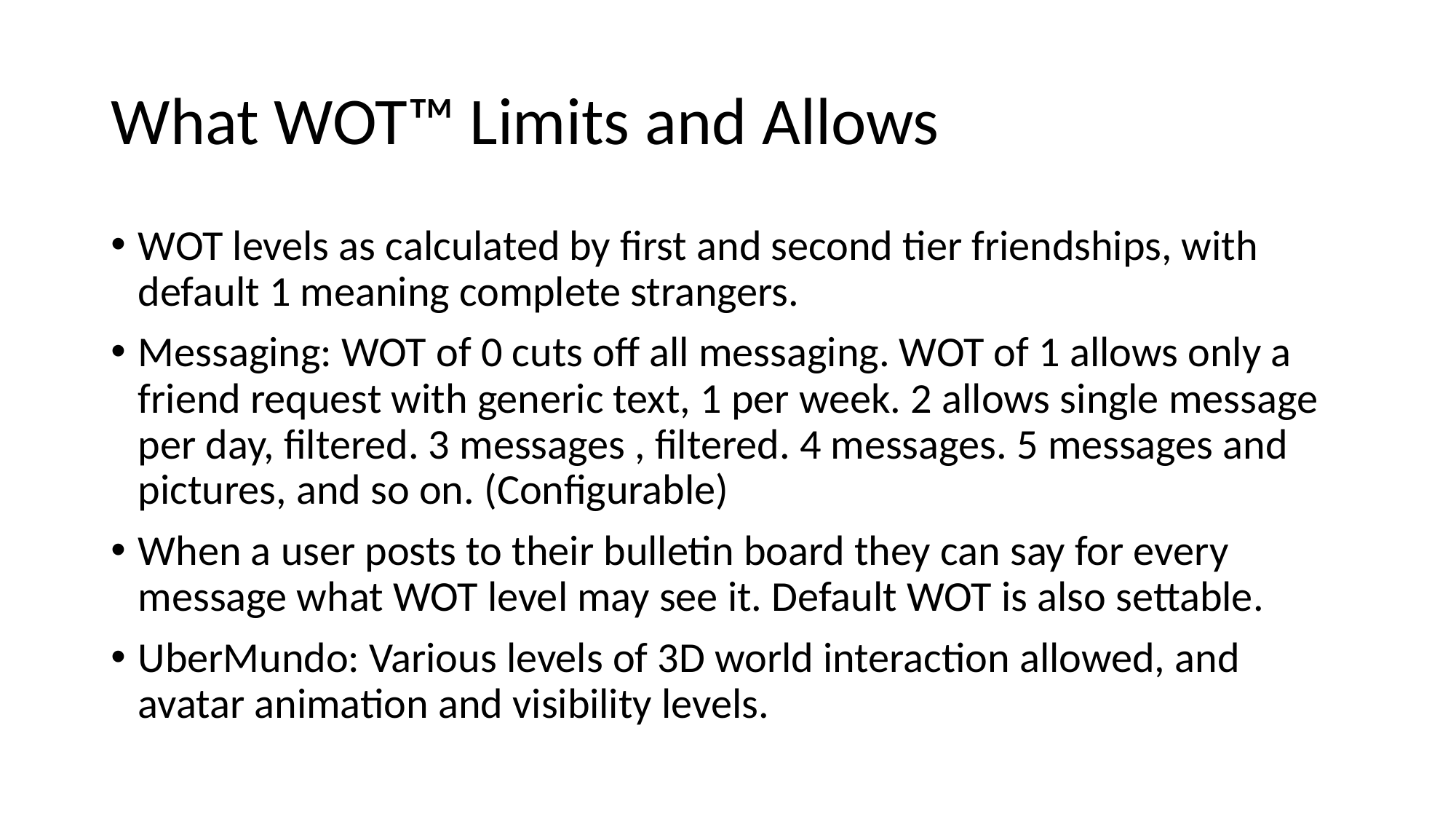

# What WOT™ Limits and Allows
WOT levels as calculated by first and second tier friendships, with default 1 meaning complete strangers.
Messaging: WOT of 0 cuts off all messaging. WOT of 1 allows only a friend request with generic text, 1 per week. 2 allows single message per day, filtered. 3 messages , filtered. 4 messages. 5 messages and pictures, and so on. (Configurable)
When a user posts to their bulletin board they can say for every message what WOT level may see it. Default WOT is also settable.
UberMundo: Various levels of 3D world interaction allowed, and avatar animation and visibility levels.